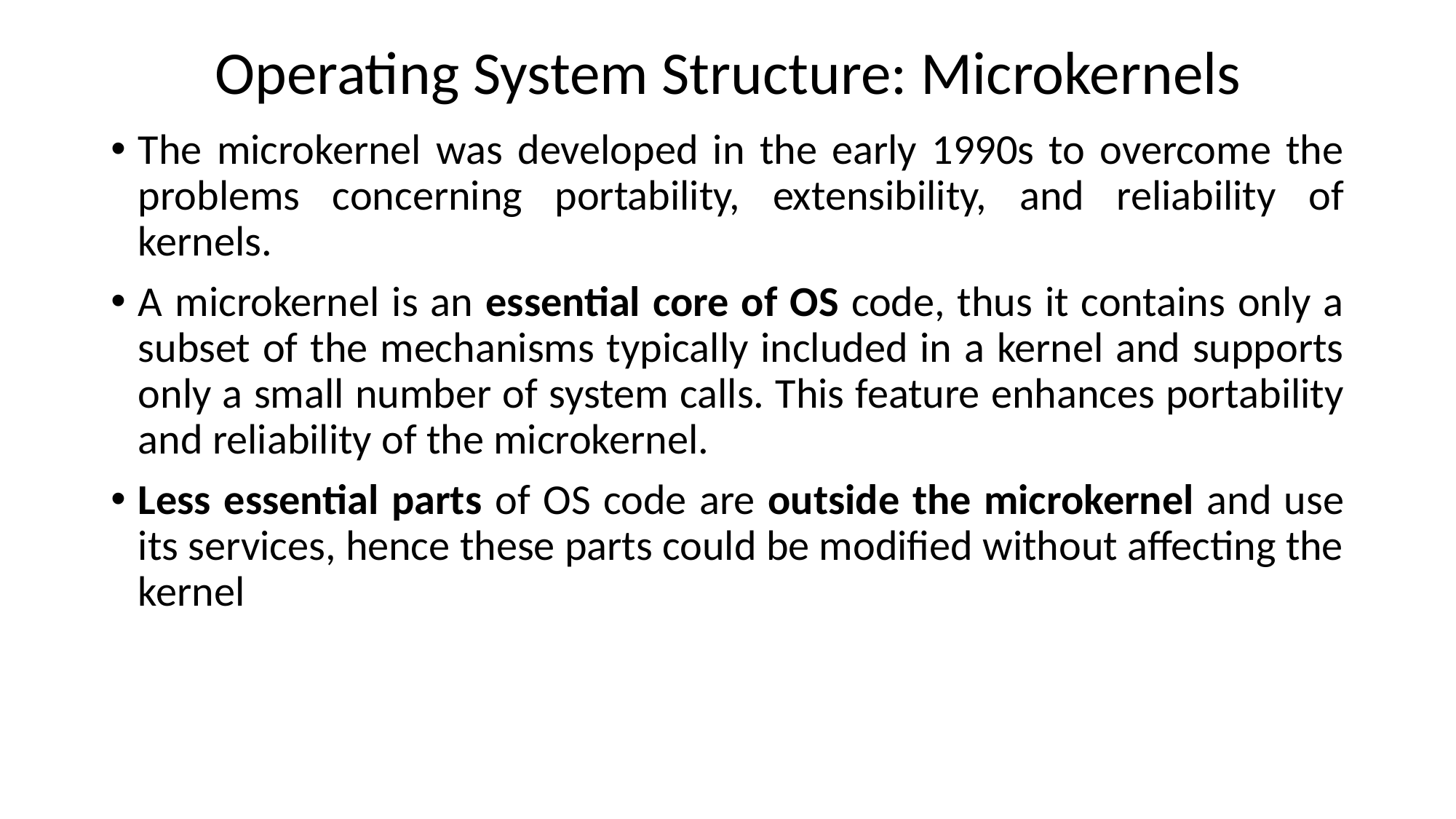

# Operating System Structure: Microkernels
The microkernel was developed in the early 1990s to overcome the problems concerning portability, extensibility, and reliability of kernels.
A microkernel is an essential core of OS code, thus it contains only a subset of the mechanisms typically included in a kernel and supports only a small number of system calls. This feature enhances portability and reliability of the microkernel.
Less essential parts of OS code are outside the microkernel and use its services, hence these parts could be modified without affecting the kernel